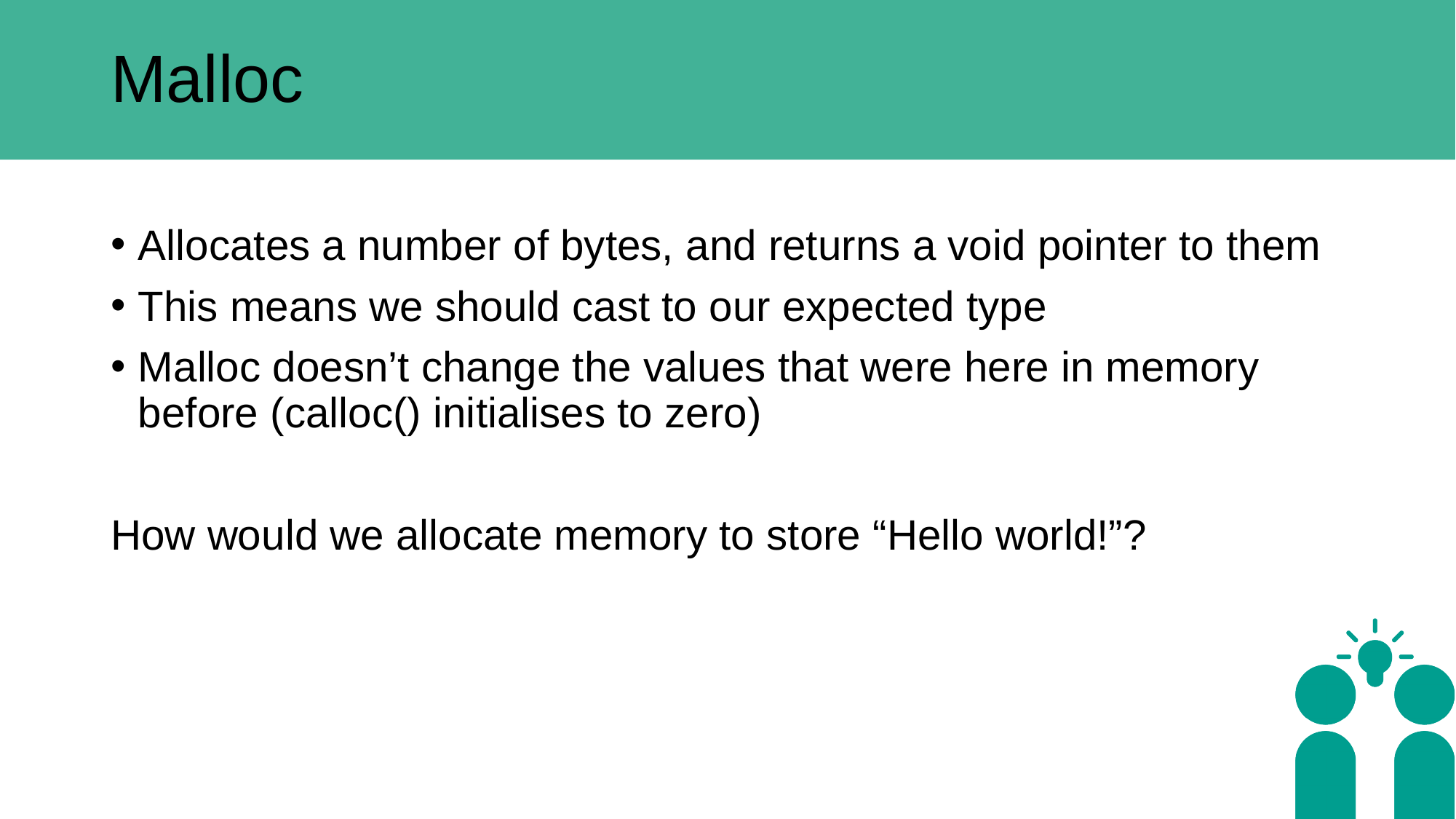

# Malloc
Allocates a number of bytes, and returns a void pointer to them
This means we should cast to our expected type
Malloc doesn’t change the values that were here in memory before (calloc() initialises to zero)

How would we allocate memory to store “Hello world!”?